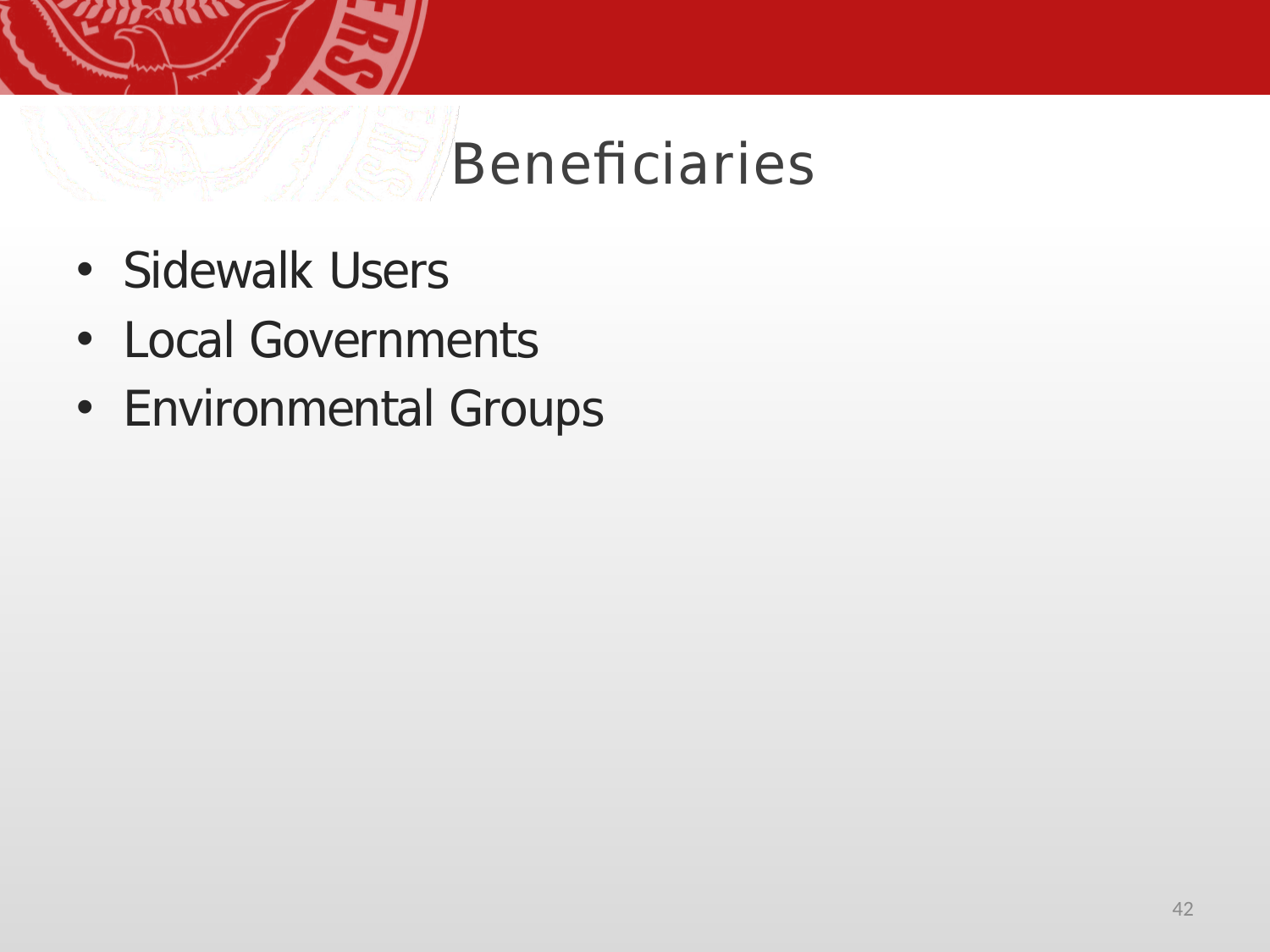

# Beneficiaries
Sidewalk Users
Local Governments
Environmental Groups
42